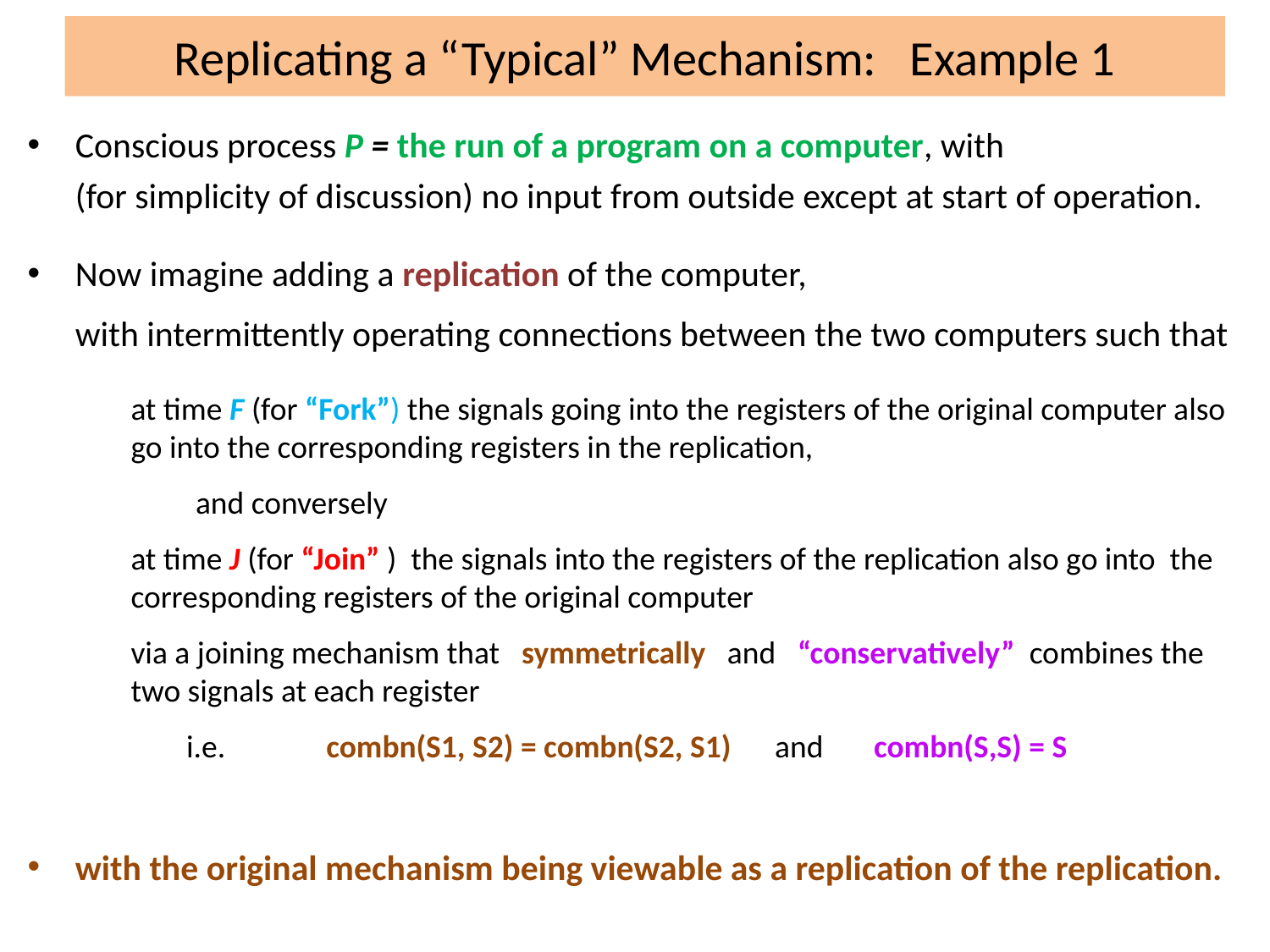

# Replicating a “Typical” Mechanism:   Example 1
Conscious process P = the run of a program on a computer, with
(for simplicity of discussion) no input from outside except at start of operation.
Now imagine adding a replication of the computer,
with intermittently operating connections between the two computers such that
at time F (for “Fork”) the signals going into the registers of the original computer also go into the corresponding registers in the replication,
         and conversely
at time J (for “Join” )  the signals into the registers of the replication also go into  the corresponding registers of the original computer
via a joining mechanism that   symmetrically   and   “conservatively”  combines the two signals at each register
i.e.              combn(S1, S2) = combn(S2, S1)      and       combn(S,S) = S

with the original mechanism being viewable as a replication of the replication.